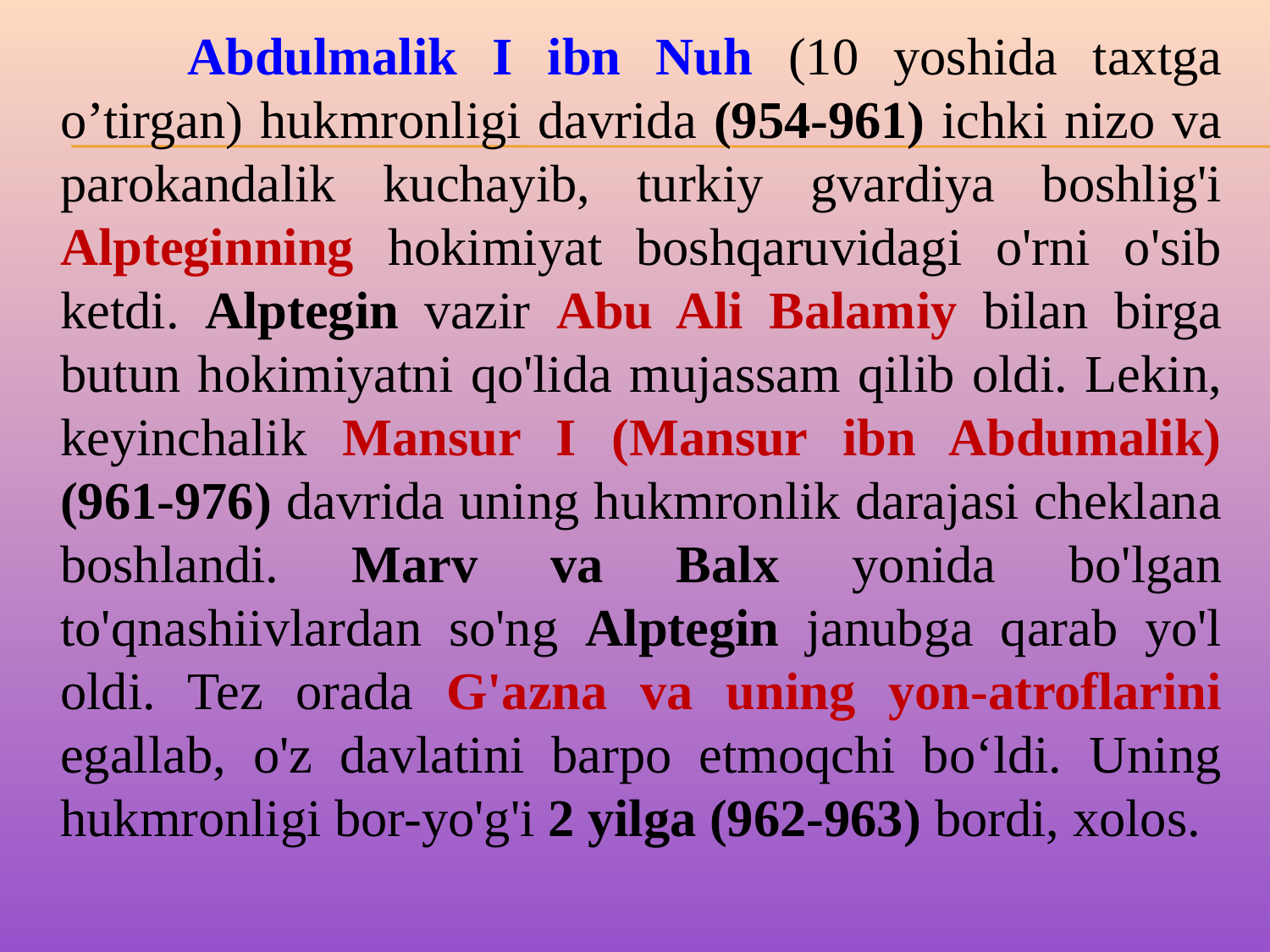

Abdulmalik I ibn Nuh (10 yoshida taxtga o’tirgan) hukmronligi davrida (954-961) ichki nizo va parokandalik kuchayib, turkiy gvardiya boshlig'i Alpteginning hokimiyat boshqaruvidagi o'rni o'sib ketdi. Alptegin vazir Abu Ali Balamiy bilan birga butun hokimiyatni qo'lida mujassam qilib oldi. Lekin, keyinchalik Mansur I (Mansur ibn Abdumalik) (961-976) davrida uning hukmronlik darajasi cheklana boshlandi. Marv va Balx yonida bo'lgan to'qnashiivlardan so'ng Alptegin janubga qarab yo'l oldi. Tez orada G'azna va uning yon-atroflarini egallab, o'z davlatini barpo etmoqchi bo‘ldi. Uning hukmronligi bor-yo'g'i 2 yilga (962-963) bordi, xolos.